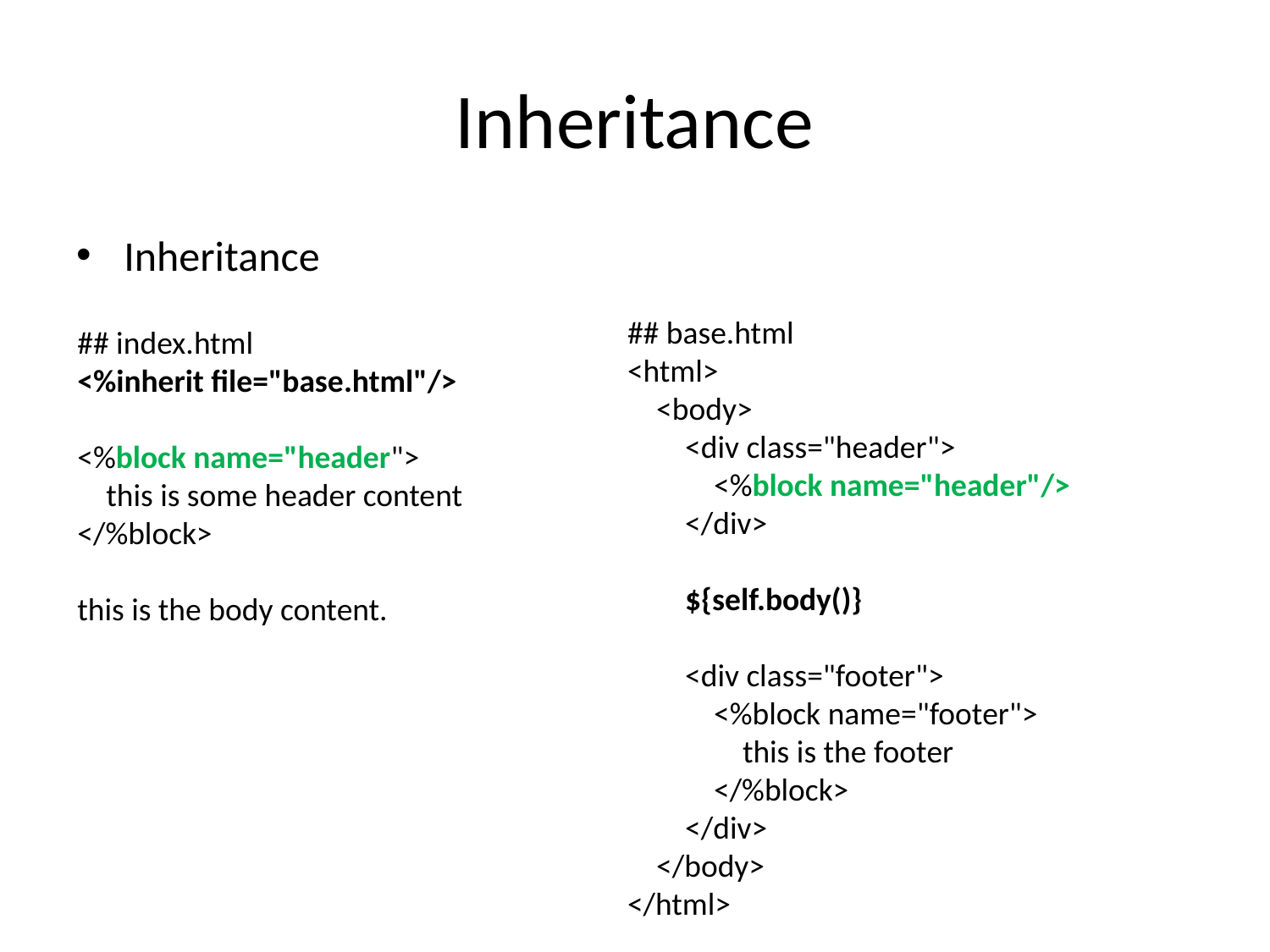

# Inheritance
Inheritance
## base.html
<html>
    <body>
        <div class="header">
            <%block name="header"/>
        </div>

        ${self.body()}

        <div class="footer">
            <%block name="footer">
                this is the footer
            </%block>
        </div>
    </body>
</html>
## index.html
<%inherit file="base.html"/>

<%block name="header">
    this is some header content
</%block>

this is the body content.